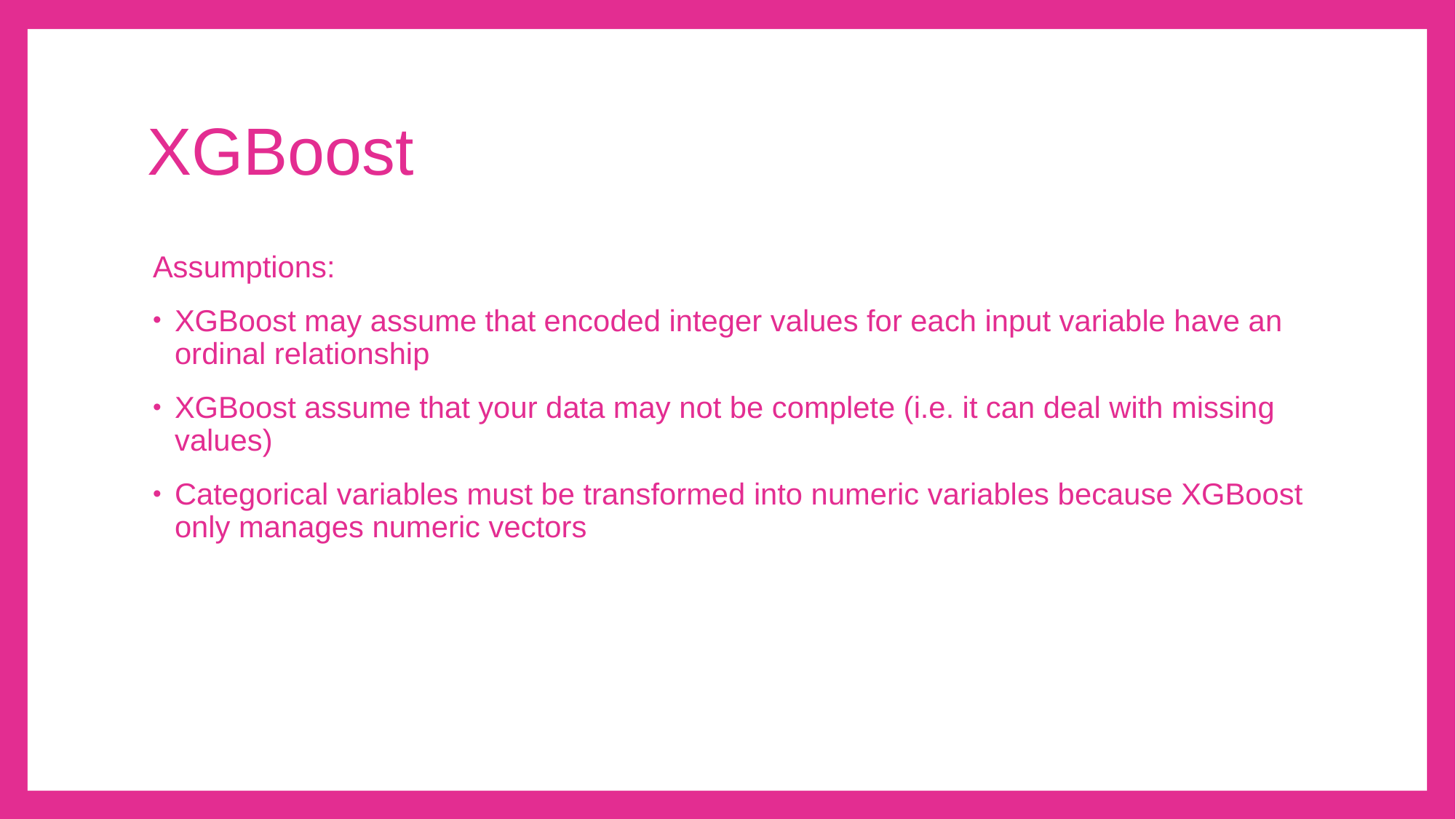

# XGBoost
Assumptions:
XGBoost may assume that encoded integer values for each input variable have an ordinal relationship
XGBoost assume that your data may not be complete (i.e. it can deal with missing values)
Categorical variables must be transformed into numeric variables because XGBoost only manages numeric vectors